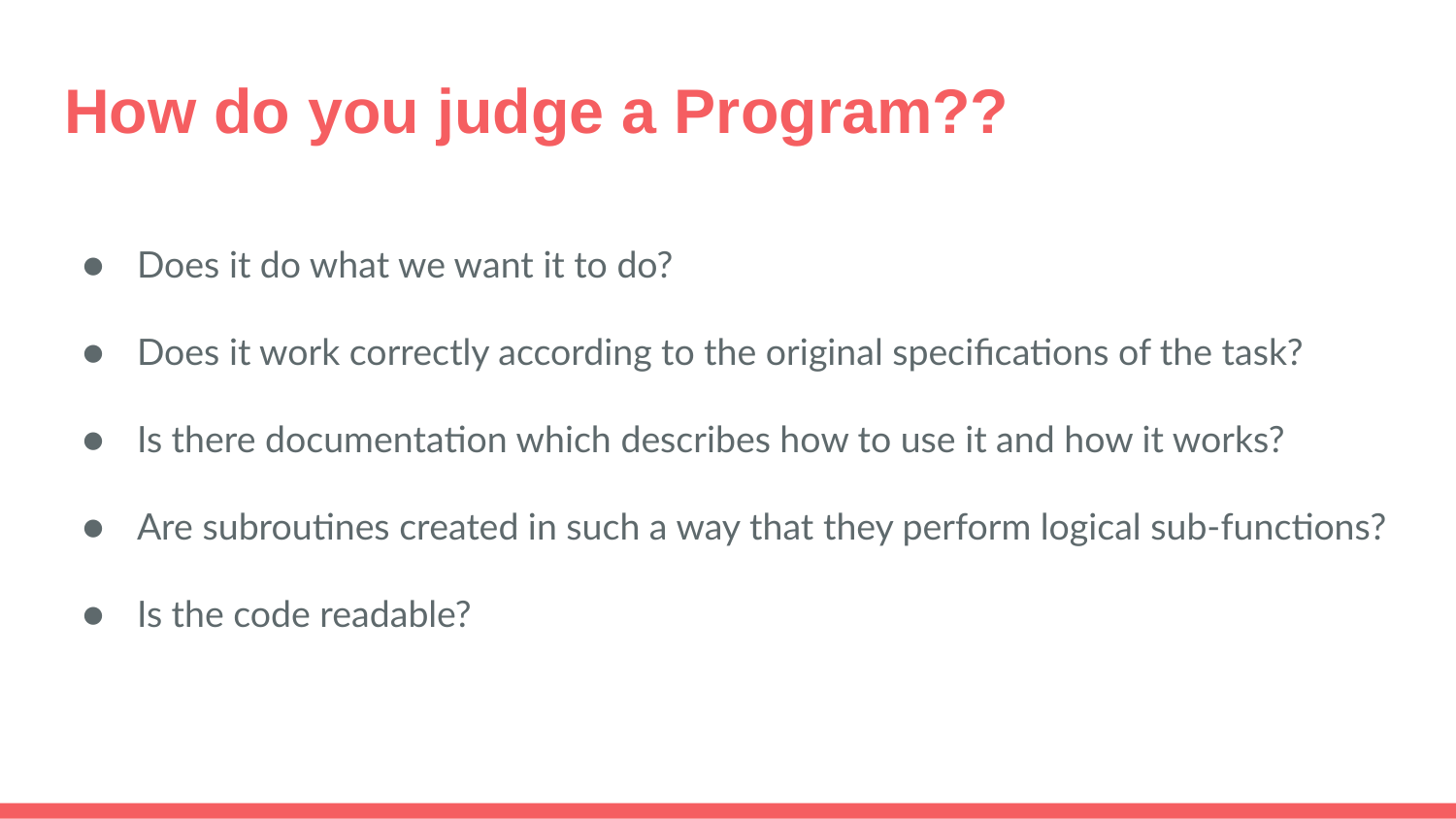

# How do you judge a Program??
Does it do what we want it to do?
Does it work correctly according to the original specifications of the task?
Is there documentation which describes how to use it and how it works?
Are subroutines created in such a way that they perform logical sub-functions?
Is the code readable?